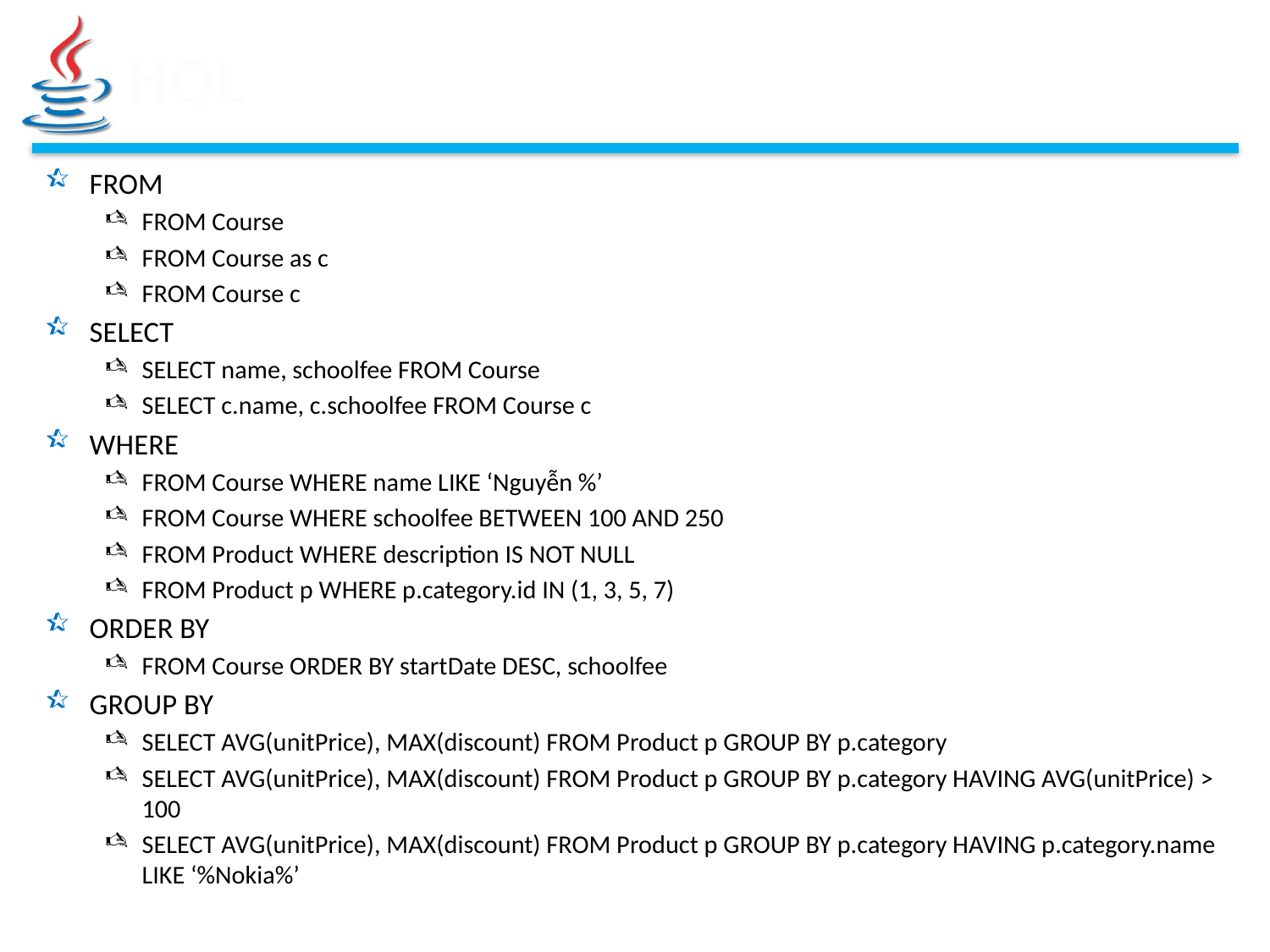

# HQL
FROM
FROM Course
FROM Course as c
FROM Course c
SELECT
SELECT name, schoolfee FROM Course
SELECT c.name, c.schoolfee FROM Course c
WHERE
FROM Course WHERE name LIKE ‘Nguyễn %’
FROM Course WHERE schoolfee BETWEEN 100 AND 250
FROM Product WHERE description IS NOT NULL
FROM Product p WHERE p.category.id IN (1, 3, 5, 7)
ORDER BY
FROM Course ORDER BY startDate DESC, schoolfee
GROUP BY
SELECT AVG(unitPrice), MAX(discount) FROM Product p GROUP BY p.category
SELECT AVG(unitPrice), MAX(discount) FROM Product p GROUP BY p.category HAVING AVG(unitPrice) > 100
SELECT AVG(unitPrice), MAX(discount) FROM Product p GROUP BY p.category HAVING p.category.name LIKE ‘%Nokia%’